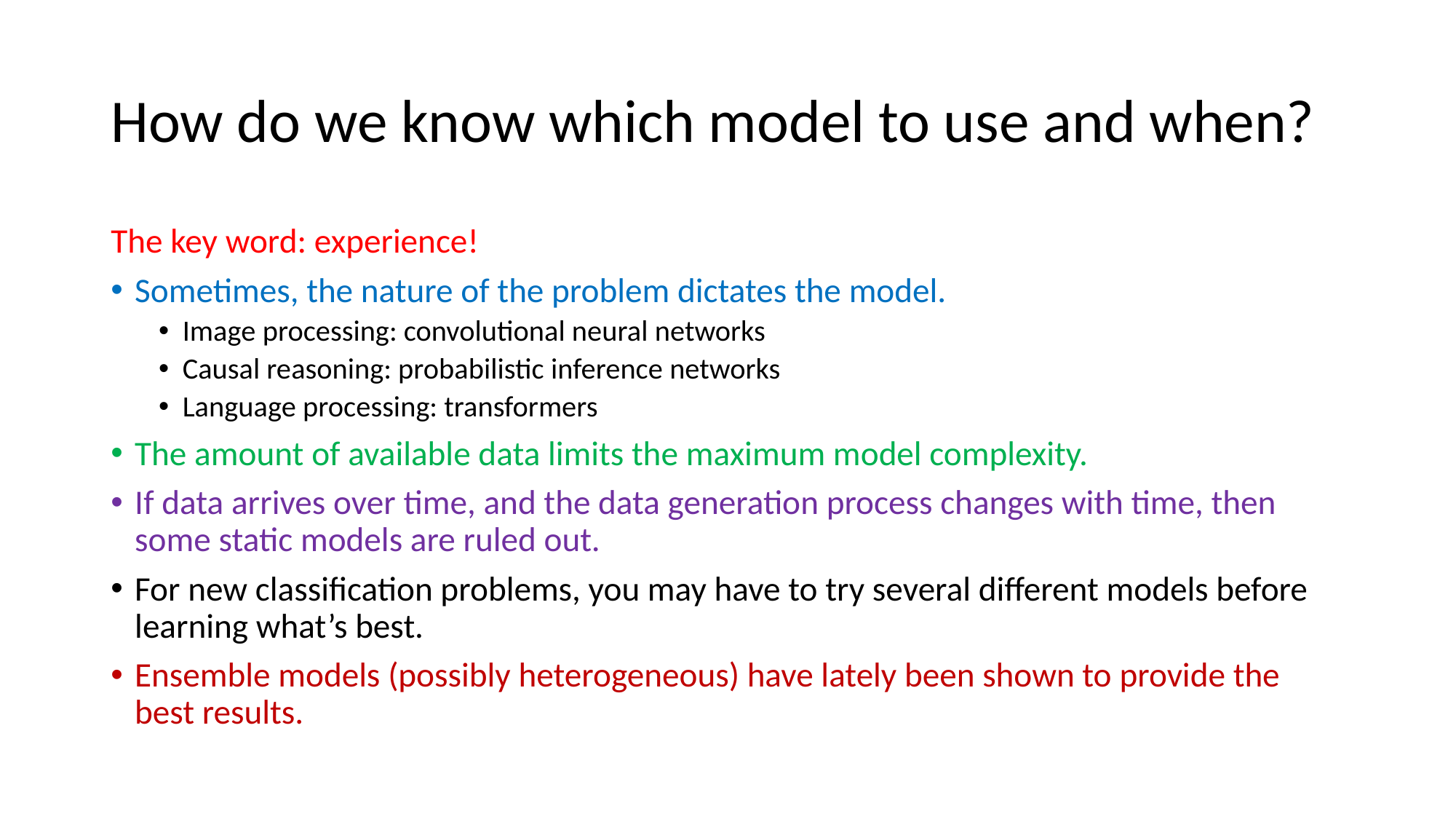

# How do we know which model to use and when?
The key word: experience!
Sometimes, the nature of the problem dictates the model.
Image processing: convolutional neural networks
Causal reasoning: probabilistic inference networks
Language processing: transformers
The amount of available data limits the maximum model complexity.
If data arrives over time, and the data generation process changes with time, then some static models are ruled out.
For new classification problems, you may have to try several different models before learning what’s best.
Ensemble models (possibly heterogeneous) have lately been shown to provide the best results.